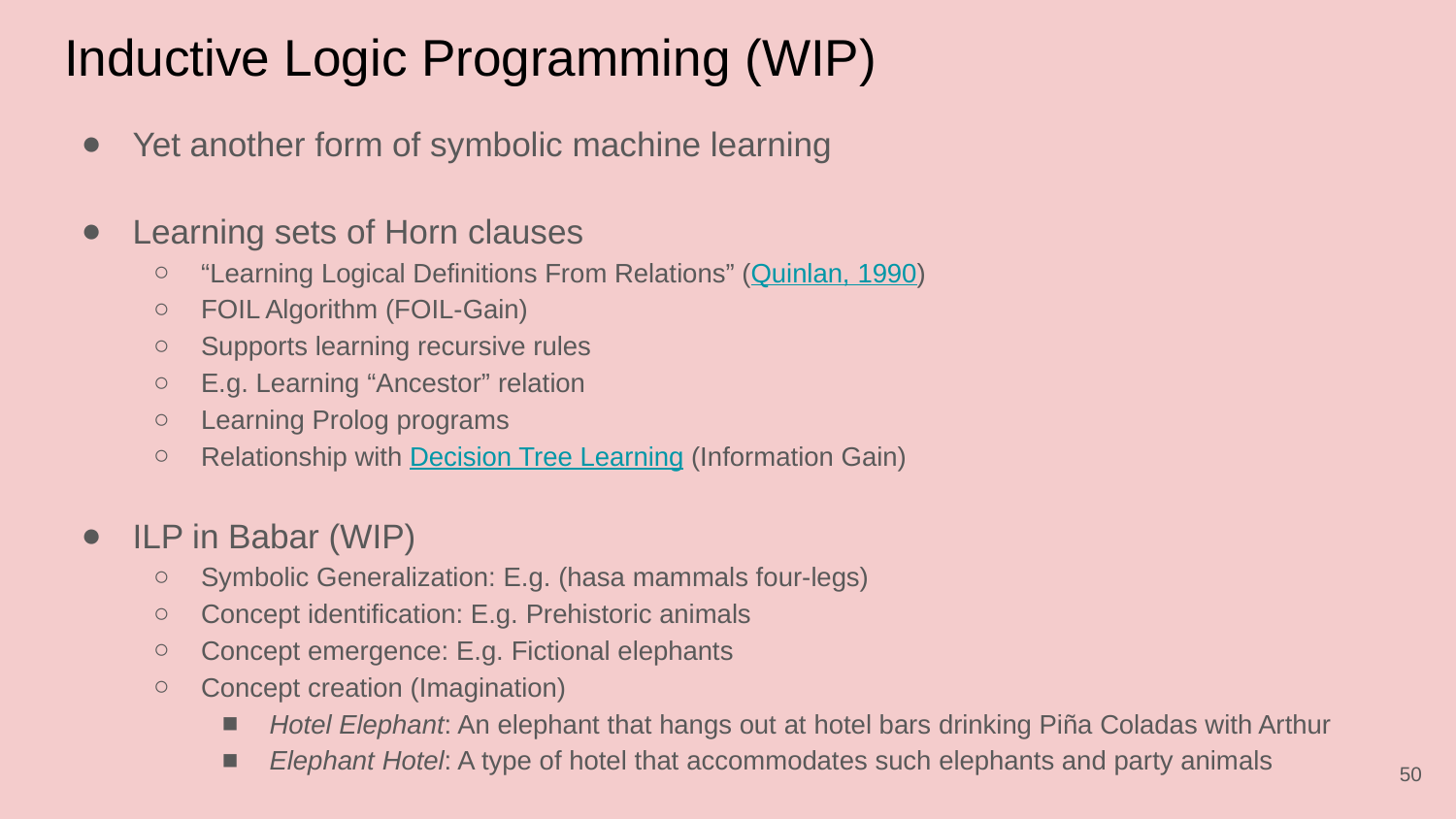

# Inductive Logic Programming (WIP)
Yet another form of symbolic machine learning
Learning sets of Horn clauses
“Learning Logical Definitions From Relations” (Quinlan, 1990)
FOIL Algorithm (FOIL-Gain)
Supports learning recursive rules
E.g. Learning “Ancestor” relation
Learning Prolog programs
Relationship with Decision Tree Learning (Information Gain)
ILP in Babar (WIP)
Symbolic Generalization: E.g. (hasa mammals four-legs)
Concept identification: E.g. Prehistoric animals
Concept emergence: E.g. Fictional elephants
Concept creation (Imagination)
Hotel Elephant: An elephant that hangs out at hotel bars drinking Piña Coladas with Arthur
Elephant Hotel: A type of hotel that accommodates such elephants and party animals
50